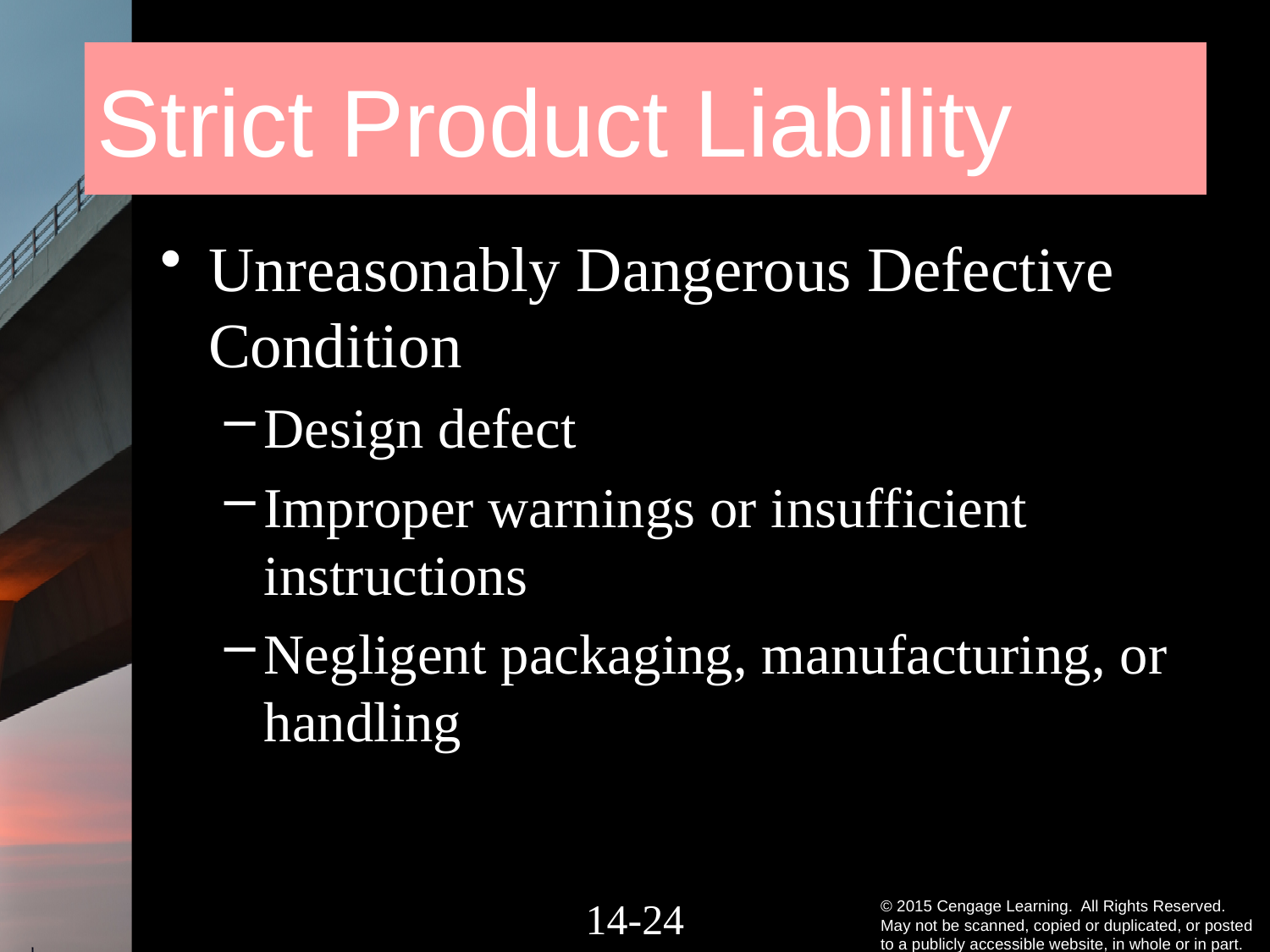

# Strict Product Liability
Unreasonably Dangerous Defective Condition
Design defect
Improper warnings or insufficient instructions
Negligent packaging, manufacturing, or handling
14-24